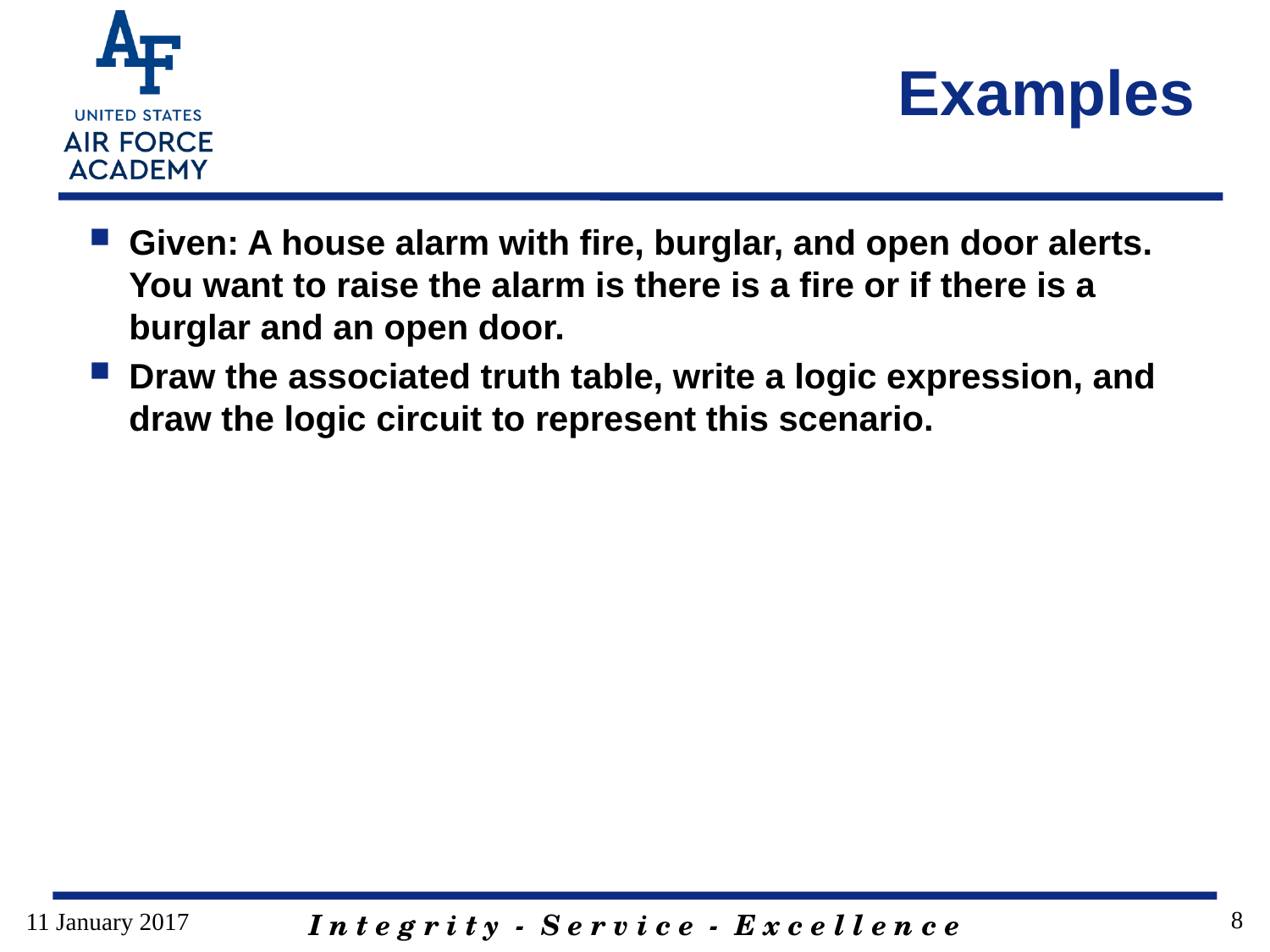

# Examples
Given: A house alarm with fire, burglar, and open door alerts.  You want to raise the alarm is there is a fire or if there is a burglar and an open door.
Draw the associated truth table, write a logic expression, and draw the logic circuit to represent this scenario.

8

11 January 2017